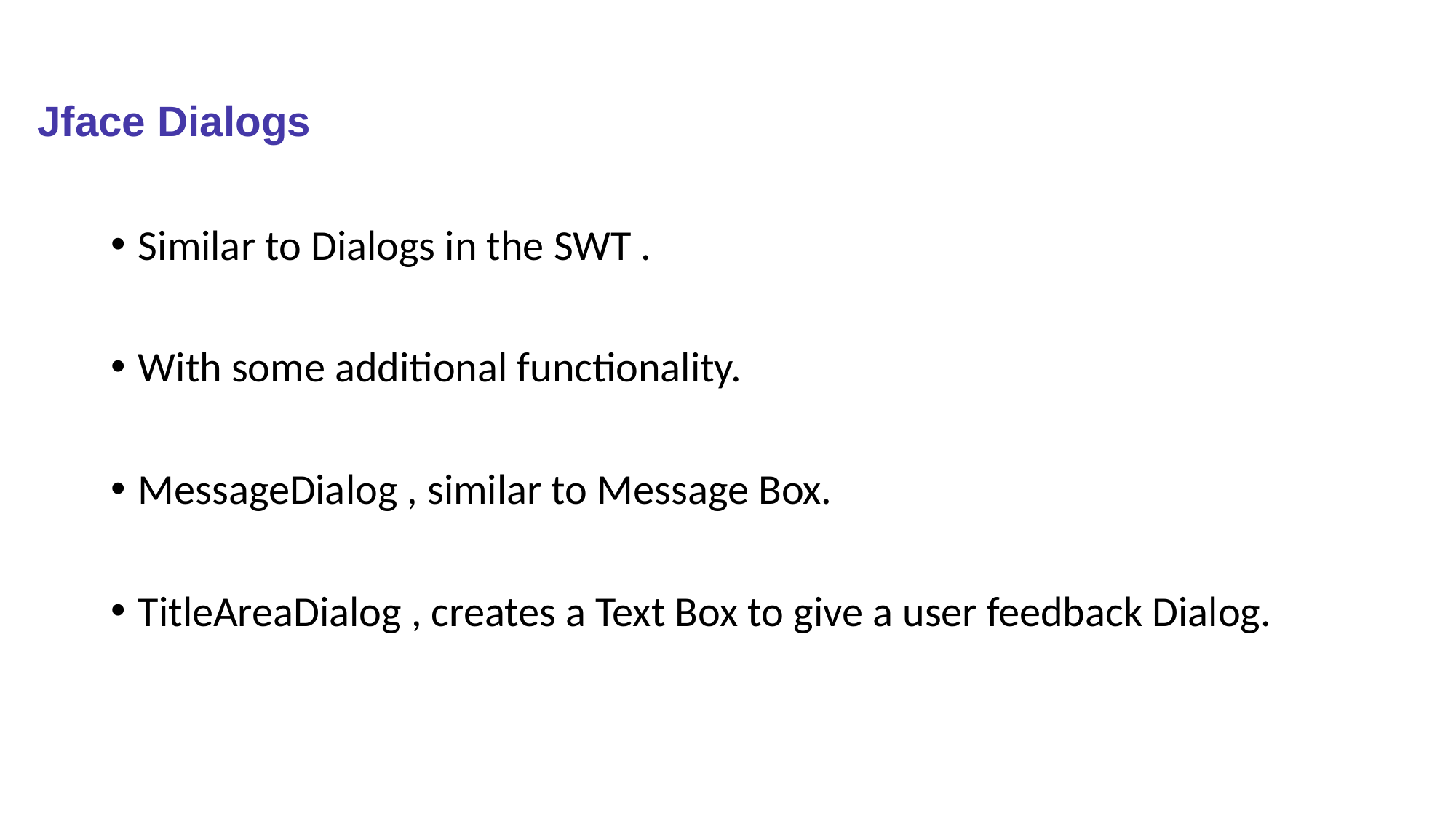

# Jface Dialogs
Similar to Dialogs in the SWT .

With some additional functionality.

MessageDialog , similar to Message Box.

TitleAreaDialog , creates a Text Box to give a user feedback Dialog.